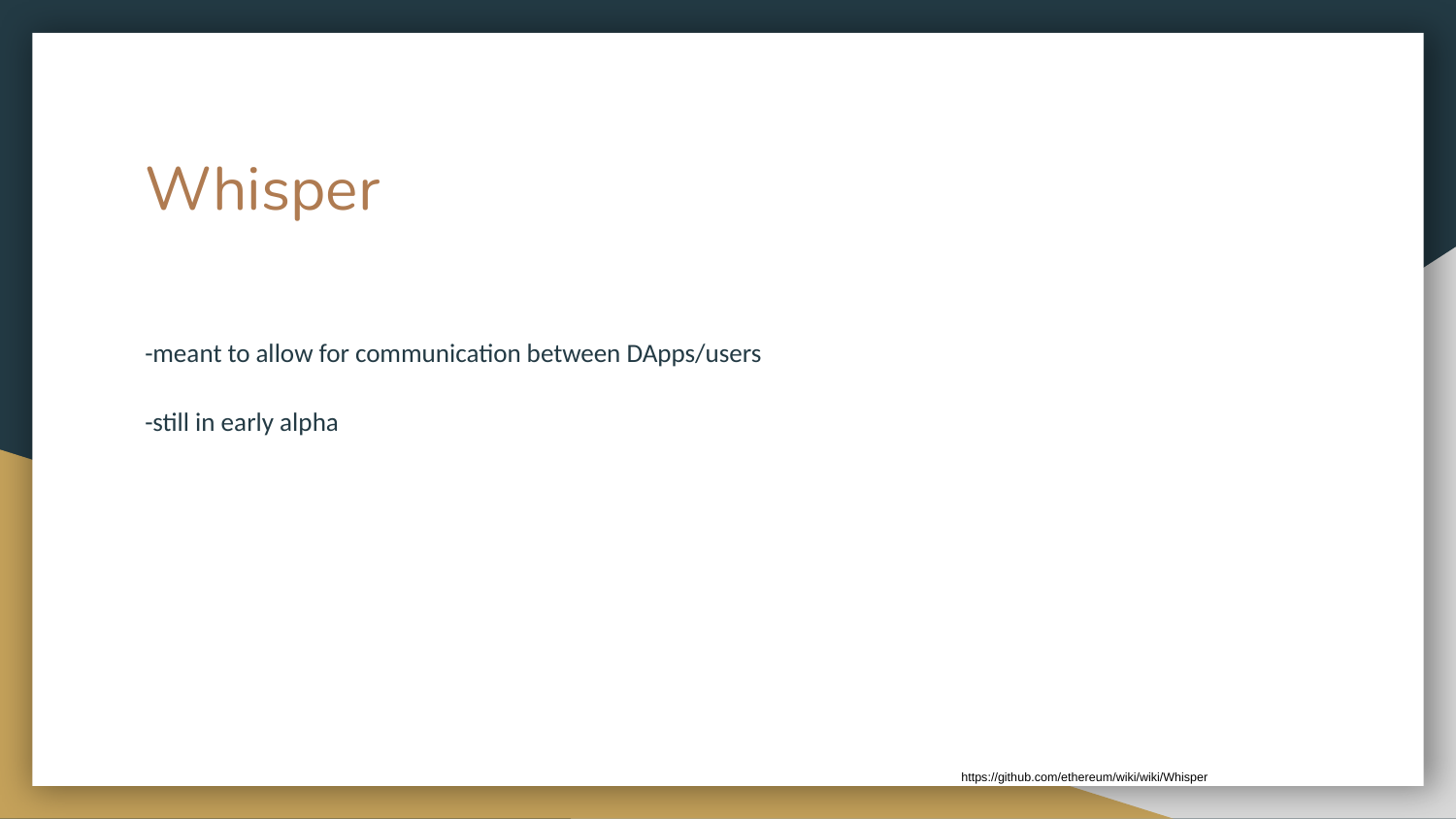

# Whisper
-meant to allow for communication between DApps/users
-still in early alpha

https://github.com/ethereum/wiki/wiki/Whisper